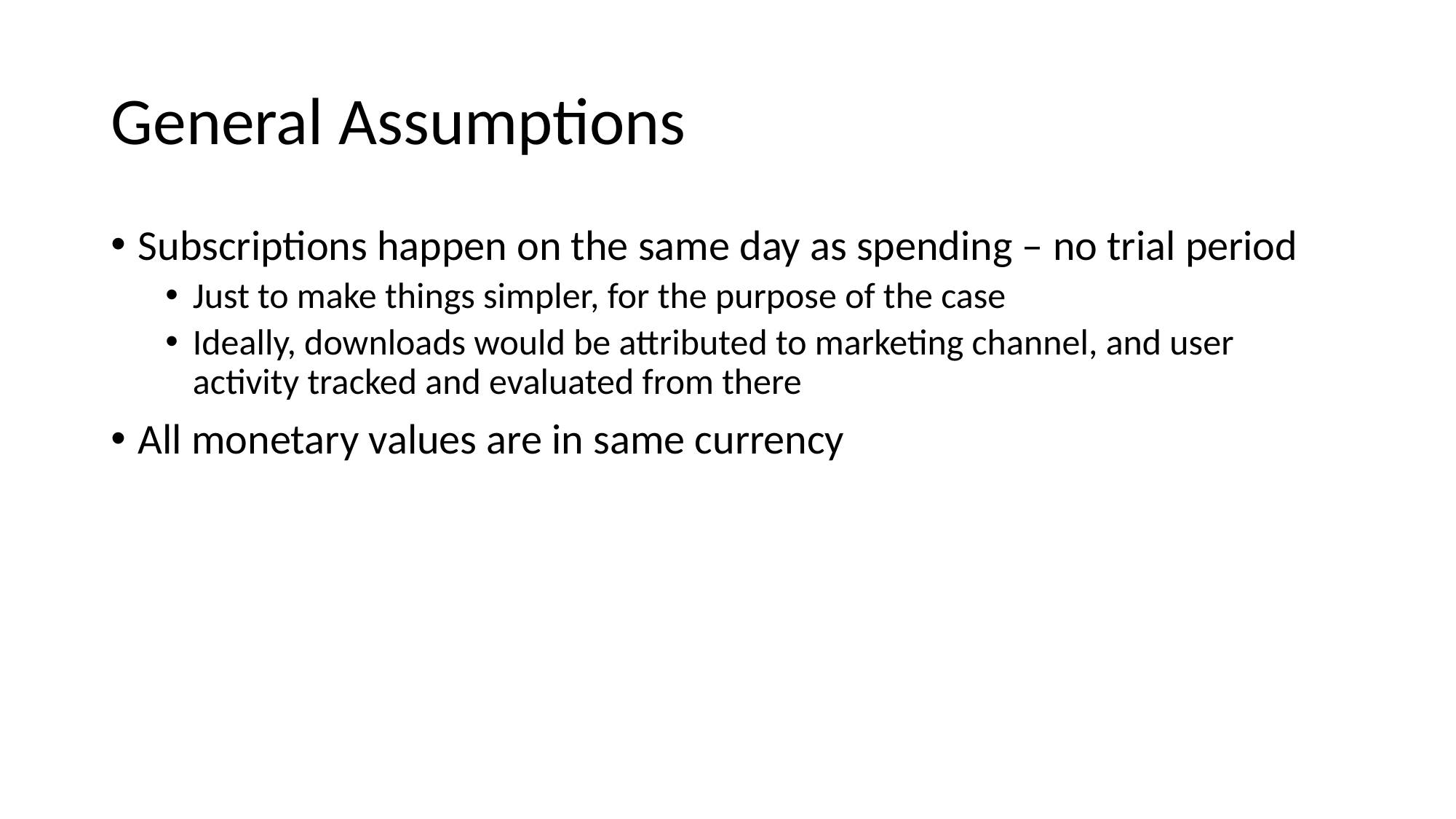

# General Assumptions
Subscriptions happen on the same day as spending – no trial period
Just to make things simpler, for the purpose of the case
Ideally, downloads would be attributed to marketing channel, and user activity tracked and evaluated from there
All monetary values are in same currency